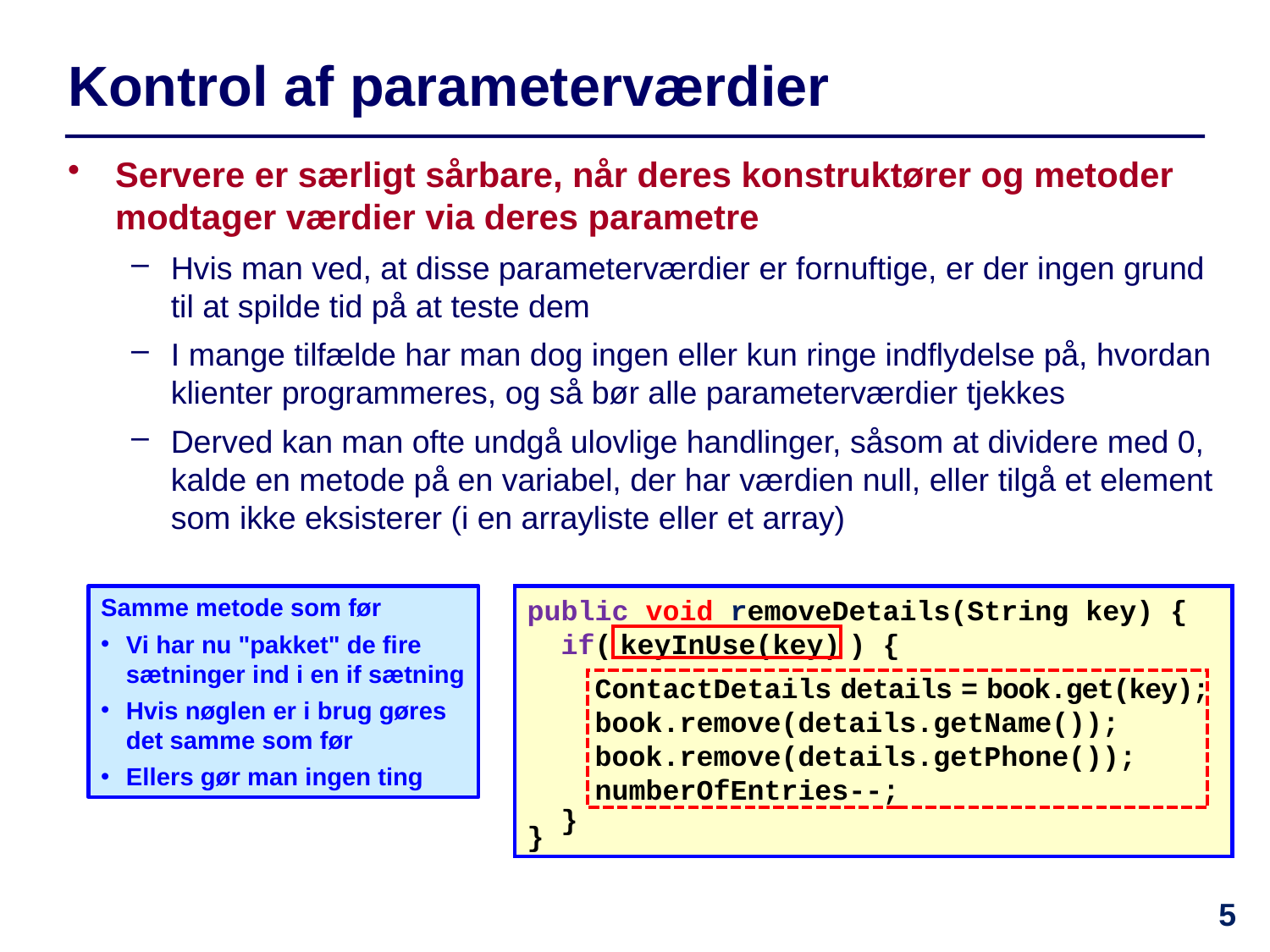

# Kontrol af parameterværdier
Servere er særligt sårbare, når deres konstruktører og metoder modtager værdier via deres parametre
Hvis man ved, at disse parameterværdier er fornuftige, er der ingen grund til at spilde tid på at teste dem
I mange tilfælde har man dog ingen eller kun ringe indflydelse på, hvordan klienter programmeres, og så bør alle parameterværdier tjekkes
Derved kan man ofte undgå ulovlige handlinger, såsom at dividere med 0, kalde en metode på en variabel, der har værdien null, eller tilgå et element som ikke eksisterer (i en arrayliste eller et array)

Samme metode som før
Vi har nu "pakket" de fire sætninger ind i en if sætning
Hvis nøglen er i brug gøres det samme som før
Ellers gør man ingen ting
public void removeDetails(String key) {
  if( keyInUse(key) ) {
    ContactDetails details = book.get(key);
    book.remove(details.getName());
    book.remove(details.getPhone());
    numberOfEntries--;
  }
}

5